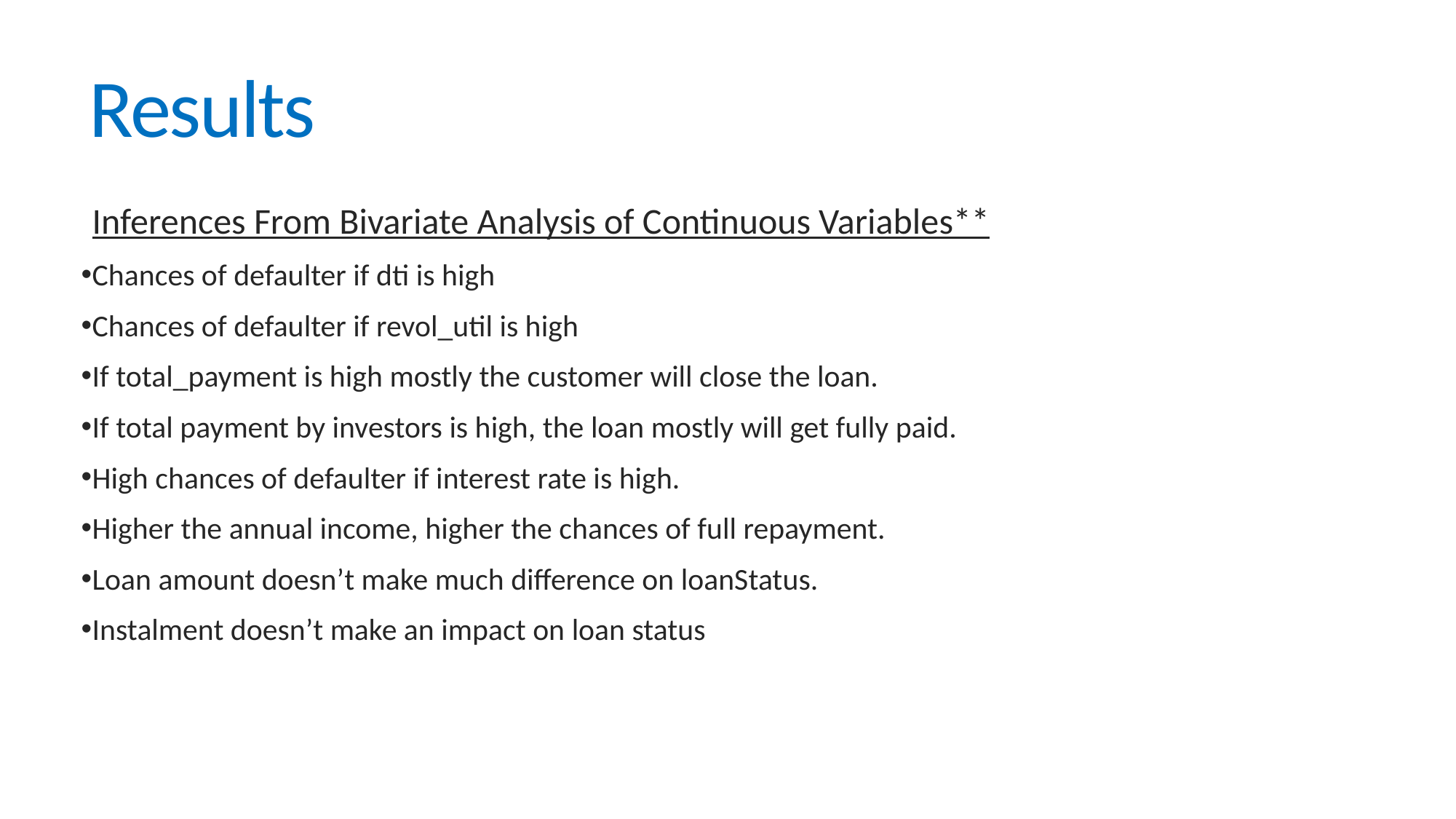

# Results

Inferences From Bivariate Analysis of Continuous Variables**
Chances of defaulter if dti is high
Chances of defaulter if revol_util is high
If total_payment is high mostly the customer will close the loan.
If total payment by investors is high, the loan mostly will get fully paid.
High chances of defaulter if interest rate is high.
Higher the annual income, higher the chances of full repayment.
Loan amount doesn’t make much difference on loanStatus.
Instalment doesn’t make an impact on loan status